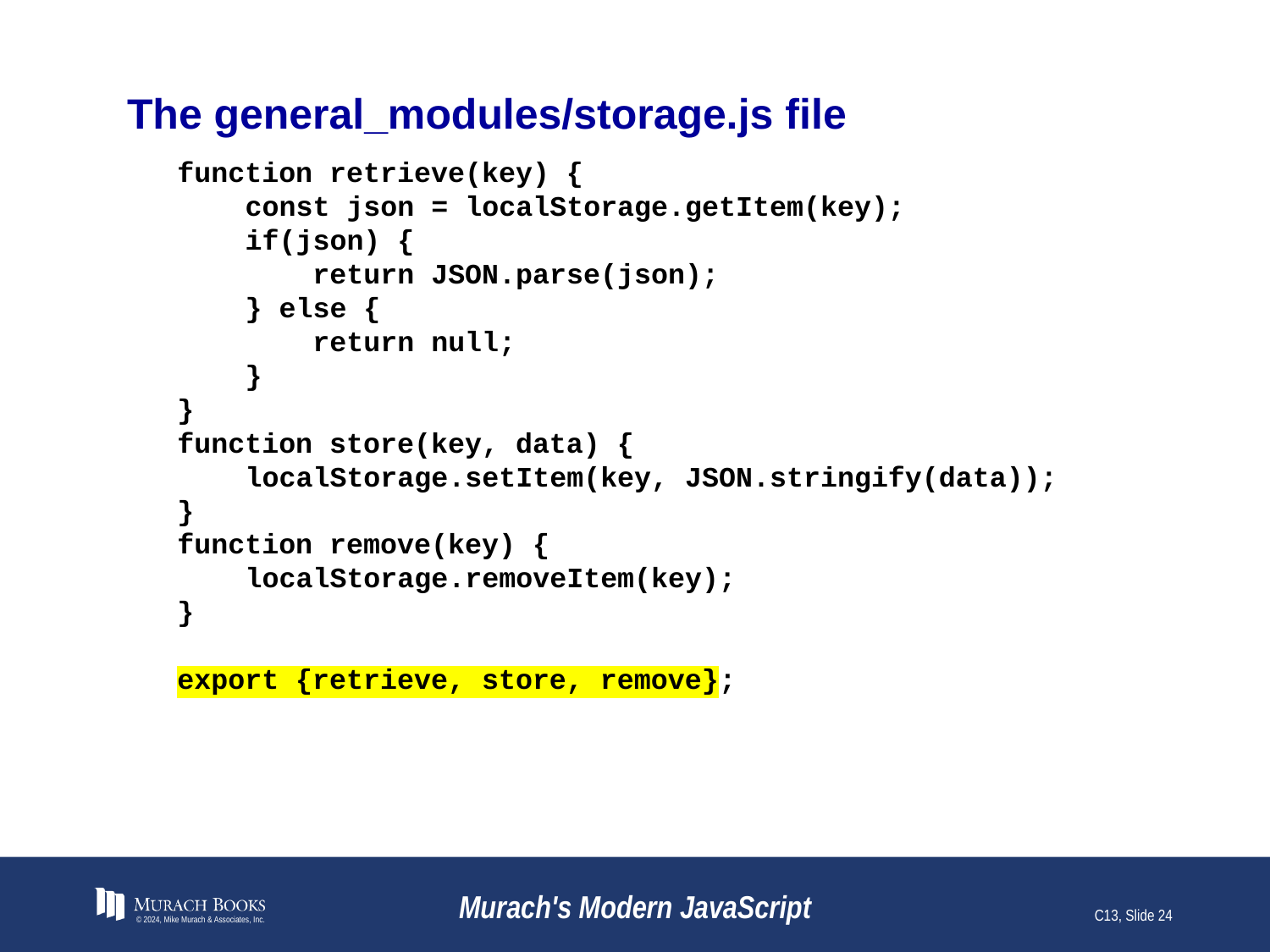

# The general_modules/storage.js file
function retrieve(key) {
    const json = localStorage.getItem(key);
    if(json) {
        return JSON.parse(json);
    } else {
        return null;
    }
}
function store(key, data) {
    localStorage.setItem(key, JSON.stringify(data));
}
function remove(key) {
    localStorage.removeItem(key);
}

export {retrieve, store, remove};

© 2024, Mike Murach & Associates, Inc.
Murach's Modern JavaScript

C13, Slide 24